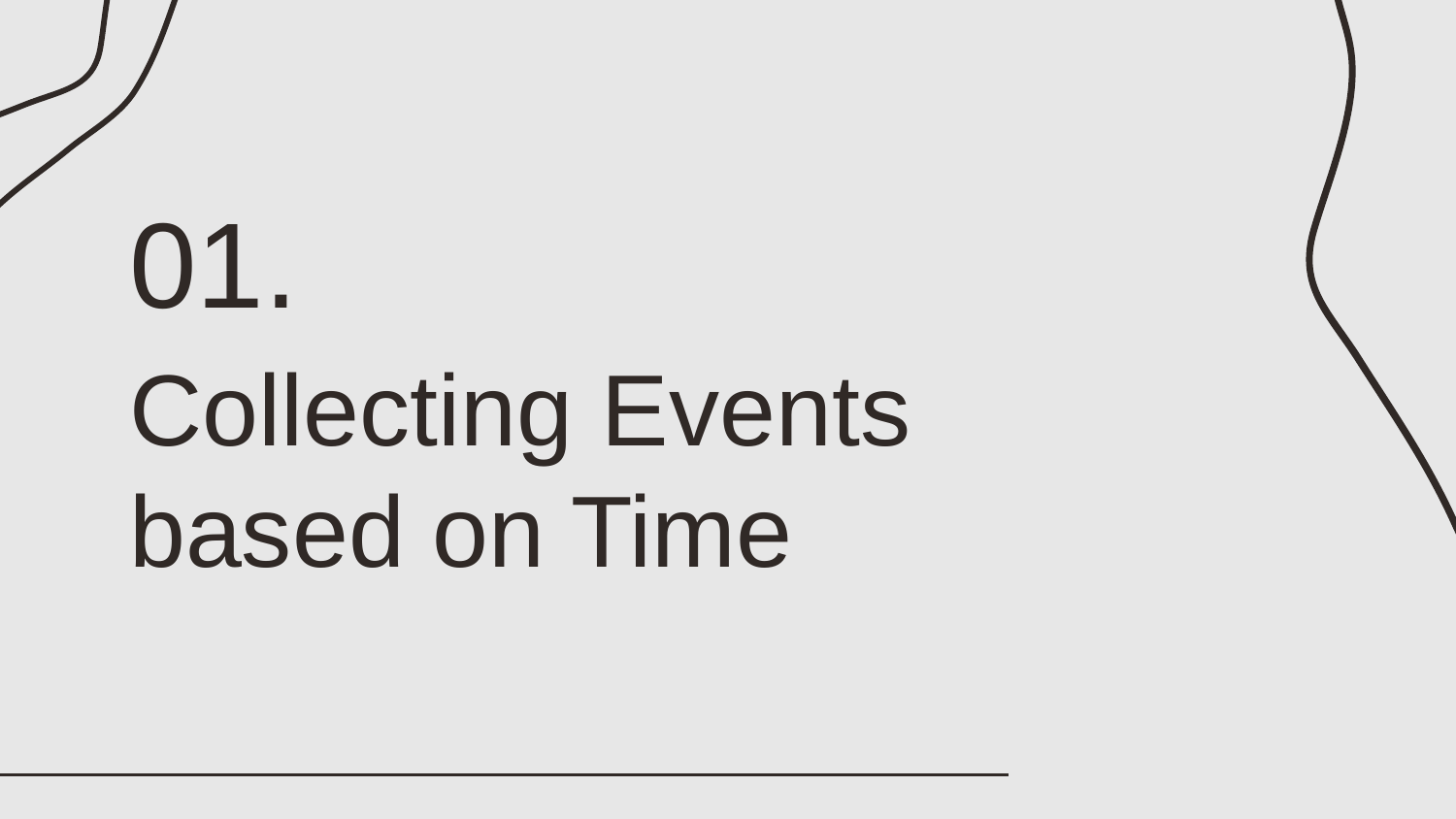

01.
# Collecting Events based on Time